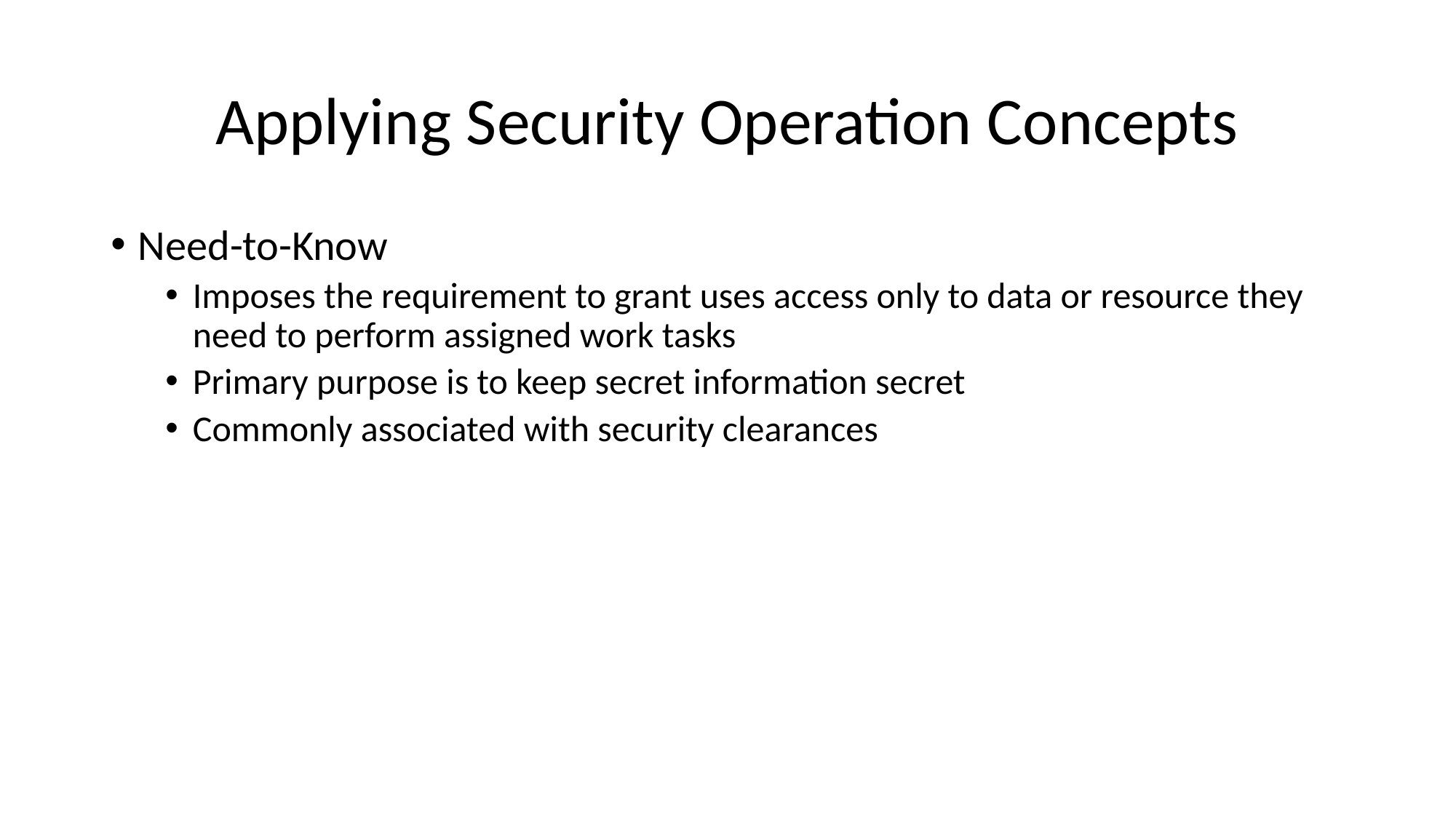

# Applying Security Operation Concepts
Need-to-Know
Imposes the requirement to grant uses access only to data or resource they need to perform assigned work tasks
Primary purpose is to keep secret information secret
Commonly associated with security clearances